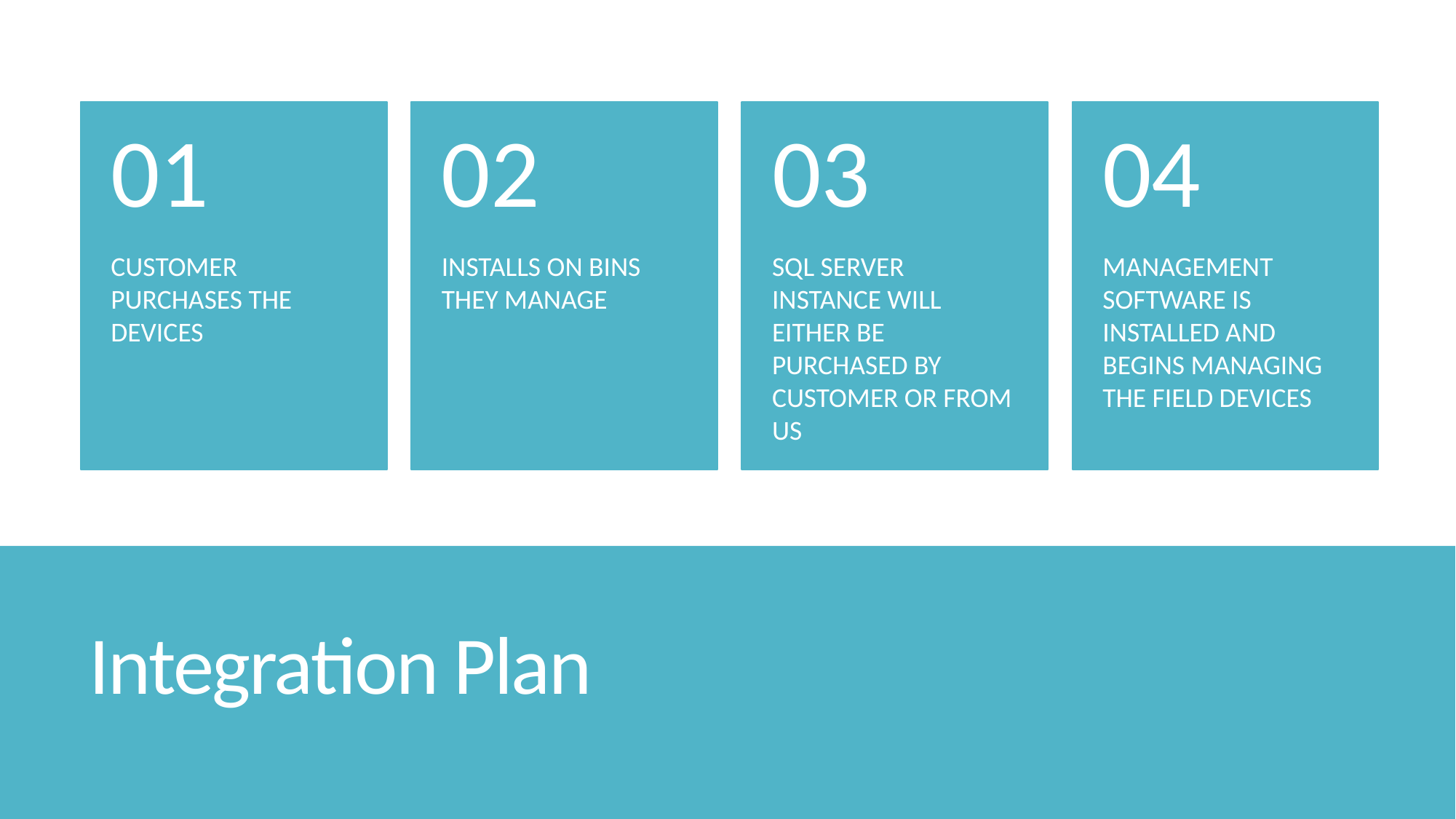

Customer purchases the devices
01
Installs on bins they manage
02
SQL Server instance will either be purchased by customer or from us
03
Management software is installed and begins managing the field devices
04

# Integration Plan